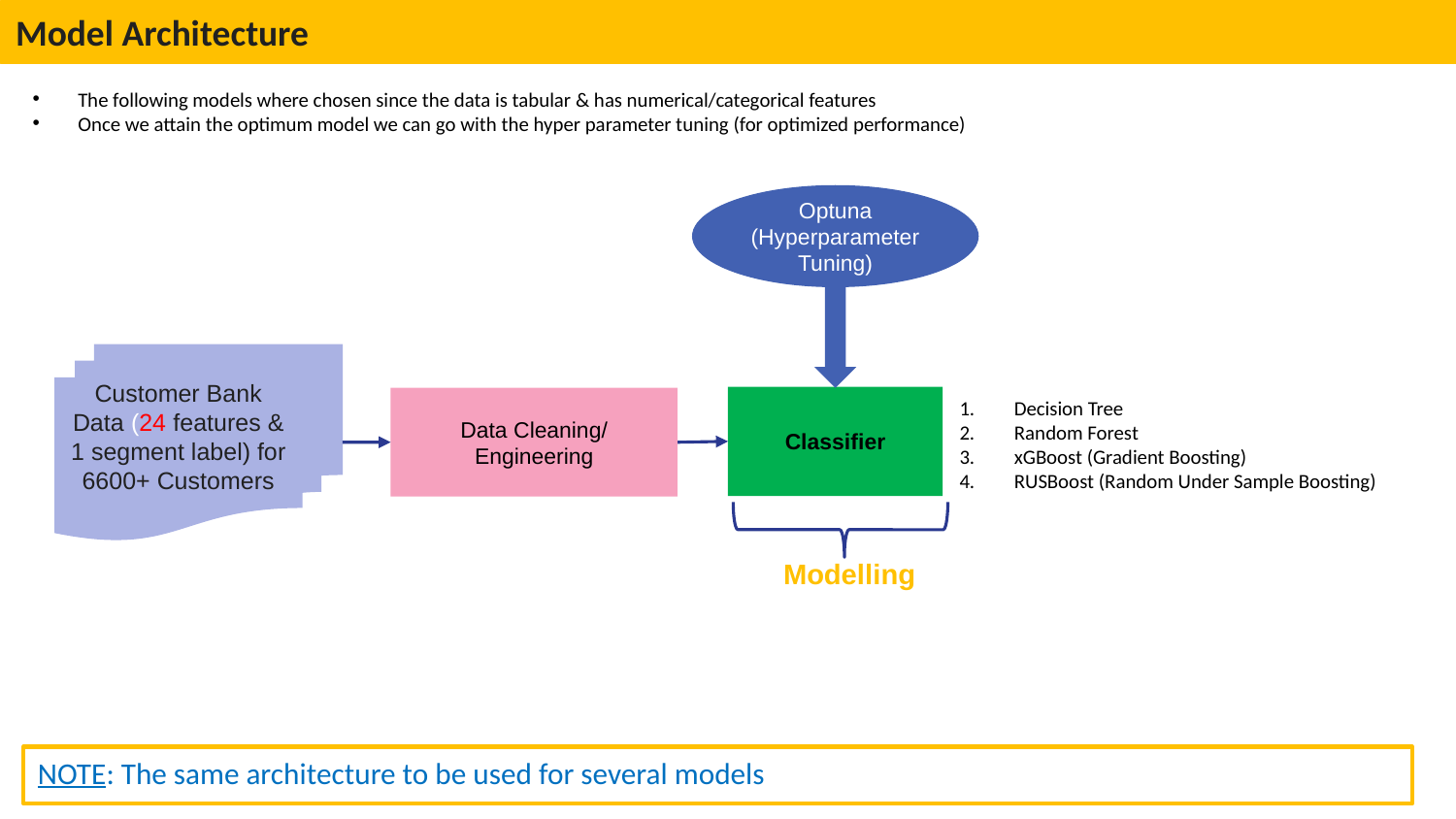

Model Architecture
The following models where chosen since the data is tabular & has numerical/categorical features
Once we attain the optimum model we can go with the hyper parameter tuning (for optimized performance)

Optuna (Hyperparameter Tuning)

Customer Bank Data (24 features & 1 segment label) for 6600+ Customers

Classifier
Data Cleaning/ Engineering
Decision Tree
Random Forest
xGBoost (Gradient Boosting)
RUSBoost (Random Under Sample Boosting)

Modelling
NOTE: The same architecture to be used for several models